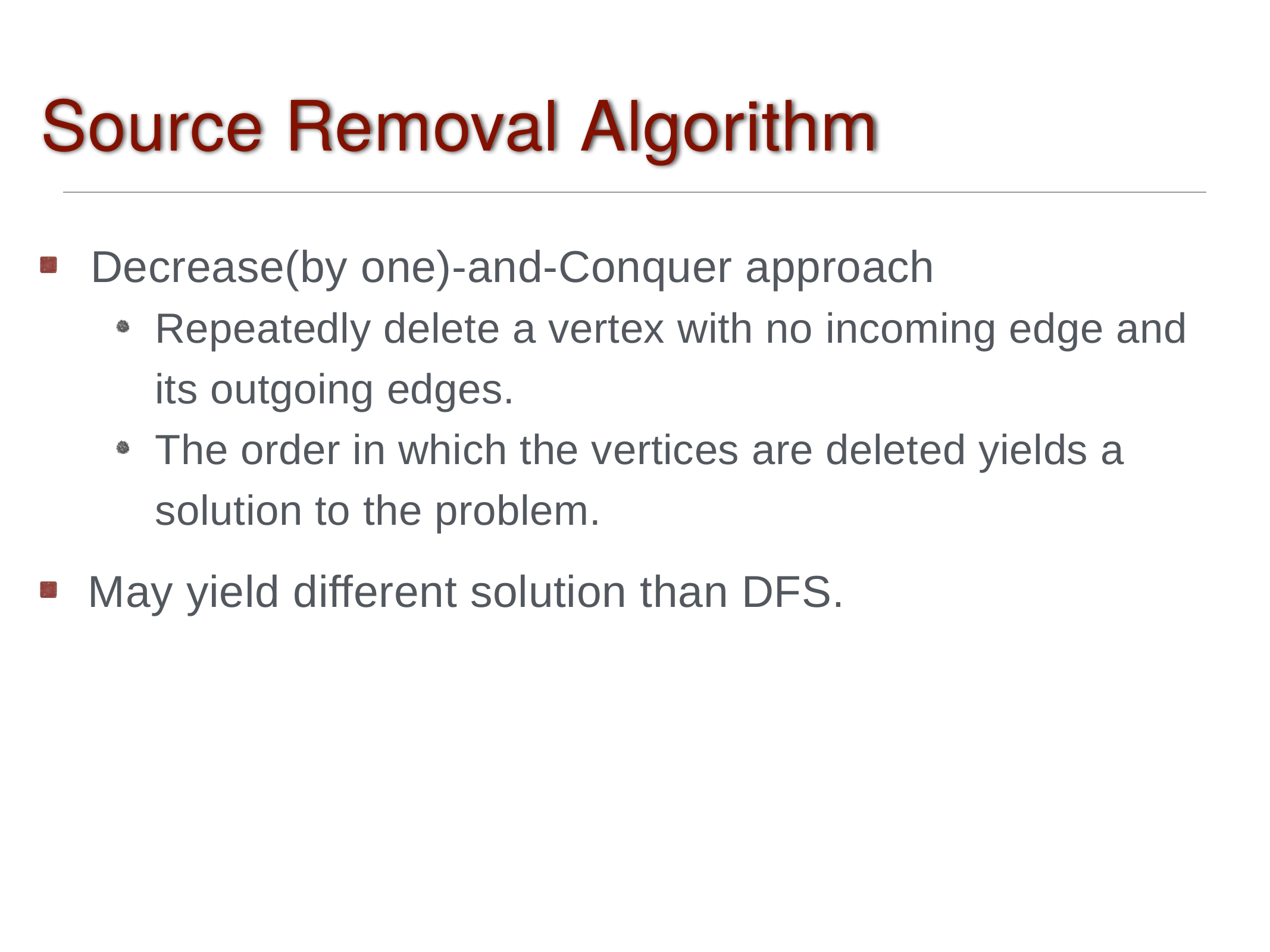

# Source Removal Algorithm
Decrease(by one)-and-Conquer approach
Repeatedly delete a vertex with no incoming edge and its outgoing edges.
The order in which the vertices are deleted yields a solution to the problem.
May yield different solution than DFS.